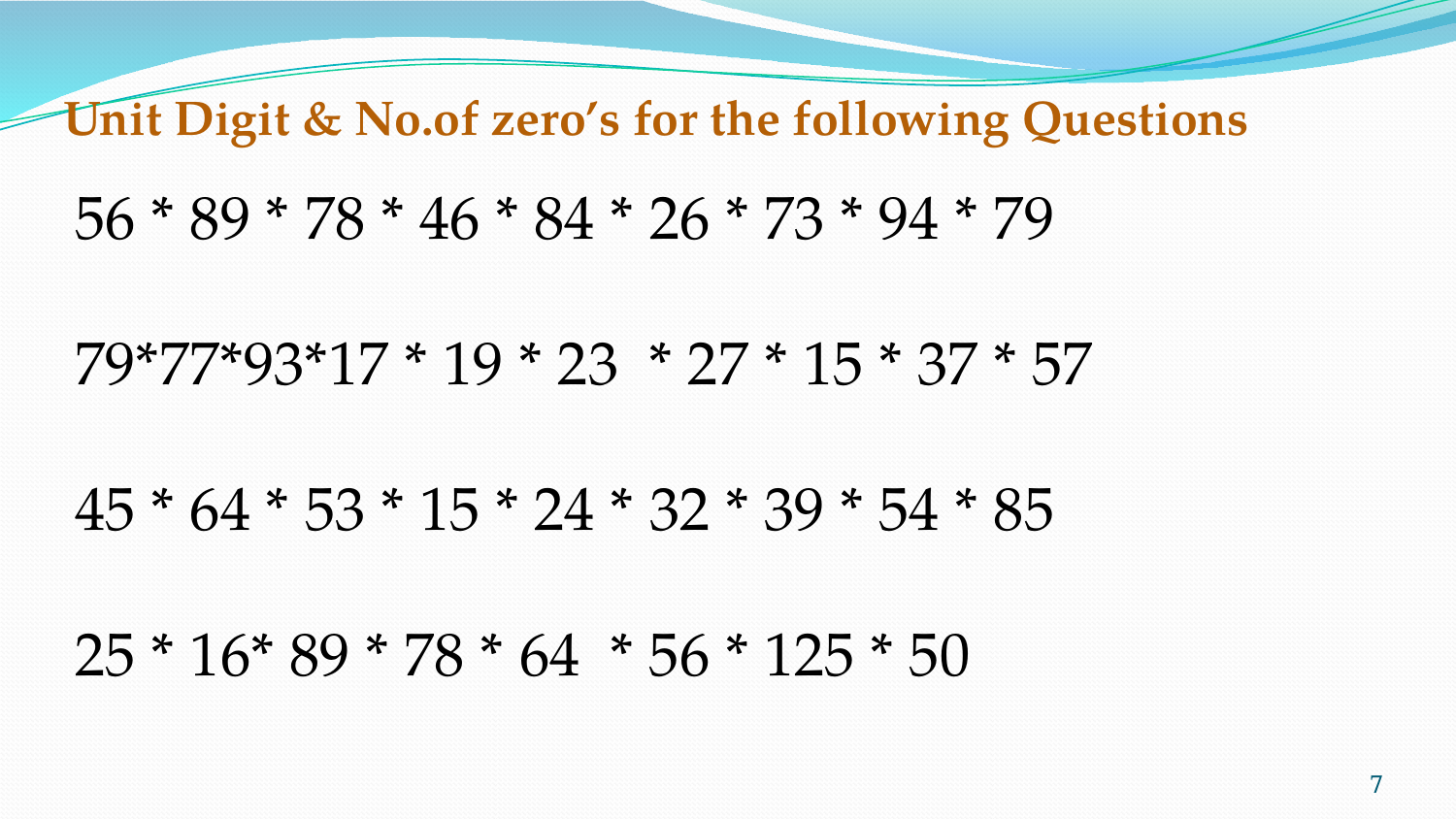

Unit Digit & No.of zero’s for the following Questions
56 * 89 * 78 * 46 * 84 * 26 * 73 * 94 * 79
79*77*93*17 * 19 * 23  * 27 * 15 * 37 * 57

45 * 64 * 53 * 15 * 24 * 32 * 39 * 54 * 85

25 * 16* 89 * 78 * 64  * 56 * 125 * 50
7